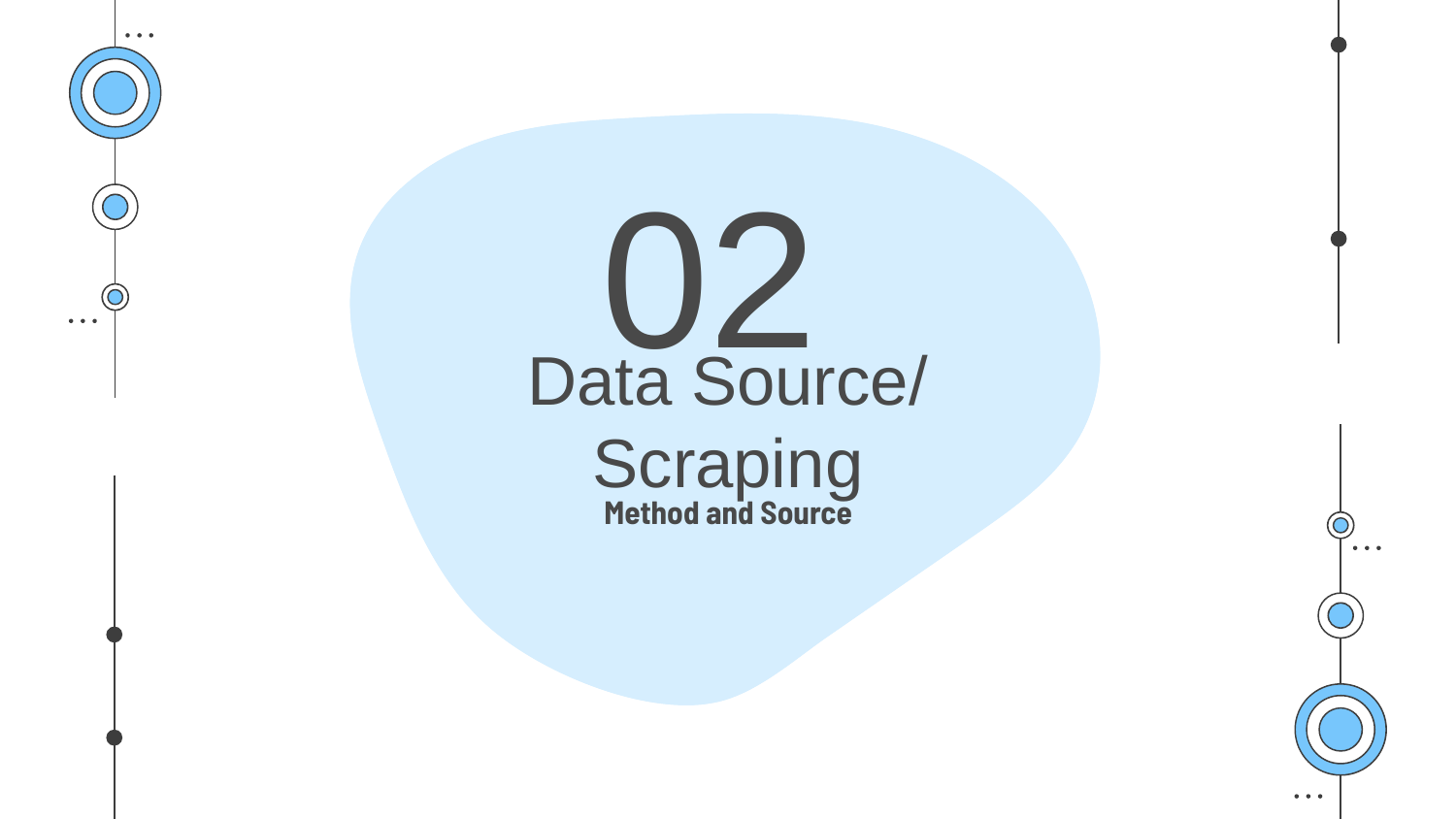

02
# Data Source/ Scraping
Method and Source